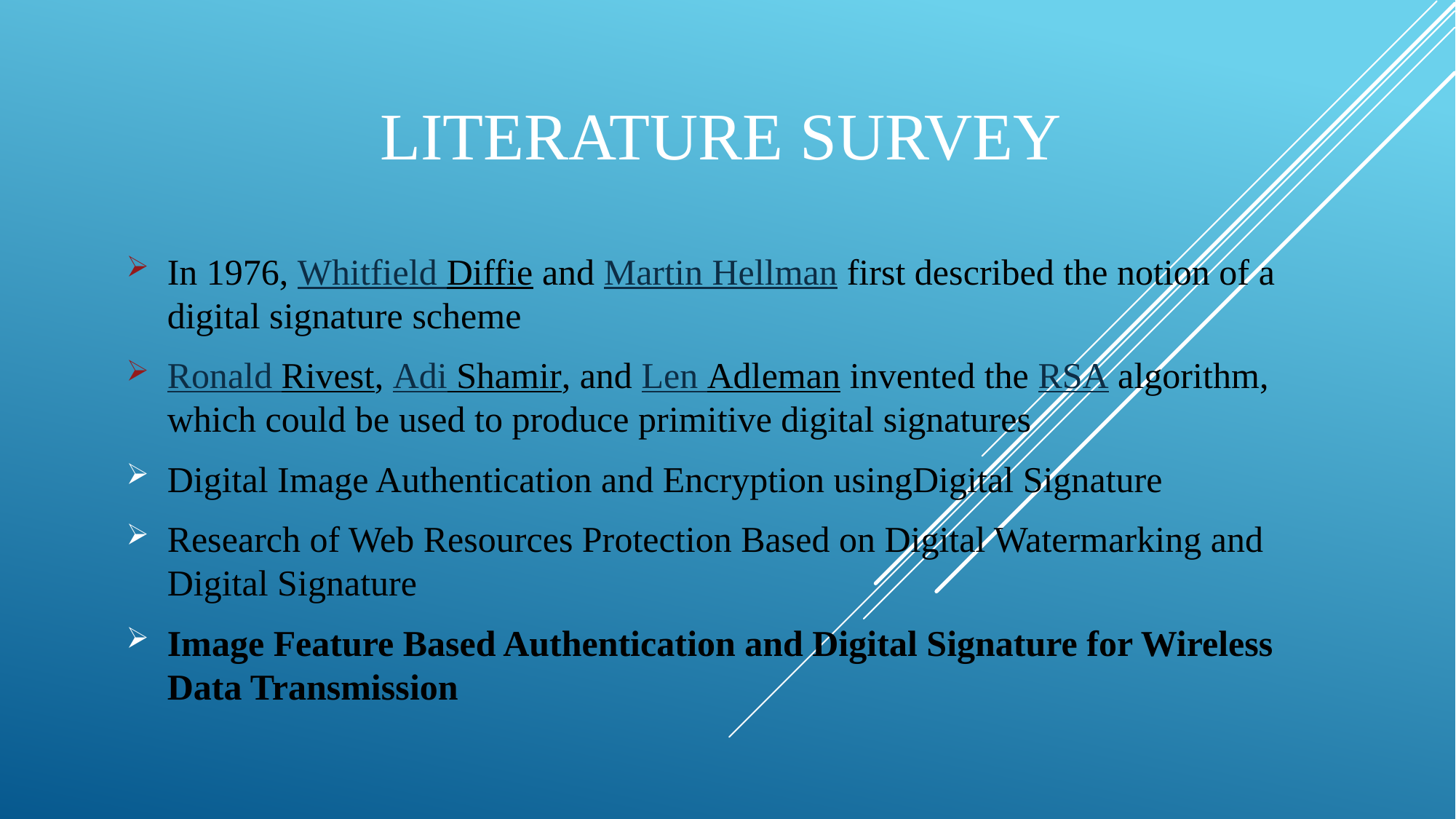

# LITERATURE SURVEY
In 1976, Whitfield Diffie and Martin Hellman first described the notion of a digital signature scheme
Ronald Rivest, Adi Shamir, and Len Adleman invented the RSA algorithm, which could be used to produce primitive digital signatures
Digital Image Authentication and Encryption usingDigital Signature
Research of Web Resources Protection Based on Digital Watermarking and Digital Signature
Image Feature Based Authentication and Digital Signature for Wireless Data Transmission